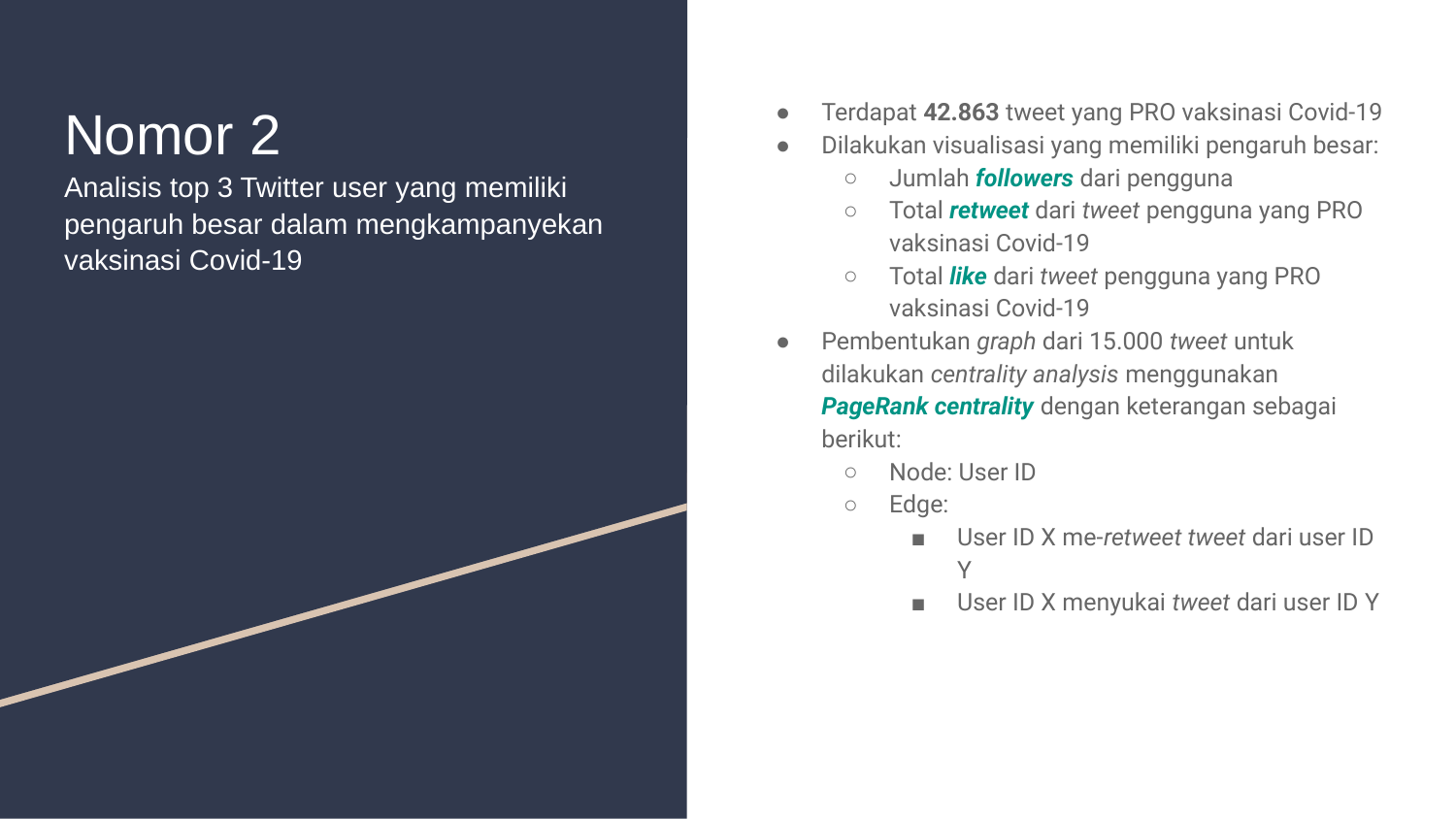

# Nomor 2
Analisis top 3 Twitter user yang memiliki pengaruh besar dalam mengkampanyekan vaksinasi Covid-19
Terdapat 42.863 tweet yang PRO vaksinasi Covid-19
Dilakukan visualisasi yang memiliki pengaruh besar:
Jumlah followers dari pengguna
Total retweet dari tweet pengguna yang PRO vaksinasi Covid-19
Total like dari tweet pengguna yang PRO vaksinasi Covid-19
Pembentukan graph dari 15.000 tweet untuk dilakukan centrality analysis menggunakan PageRank centrality dengan keterangan sebagai berikut:
Node: User ID
Edge:
User ID X me-retweet tweet dari user ID Y
User ID X menyukai tweet dari user ID Y